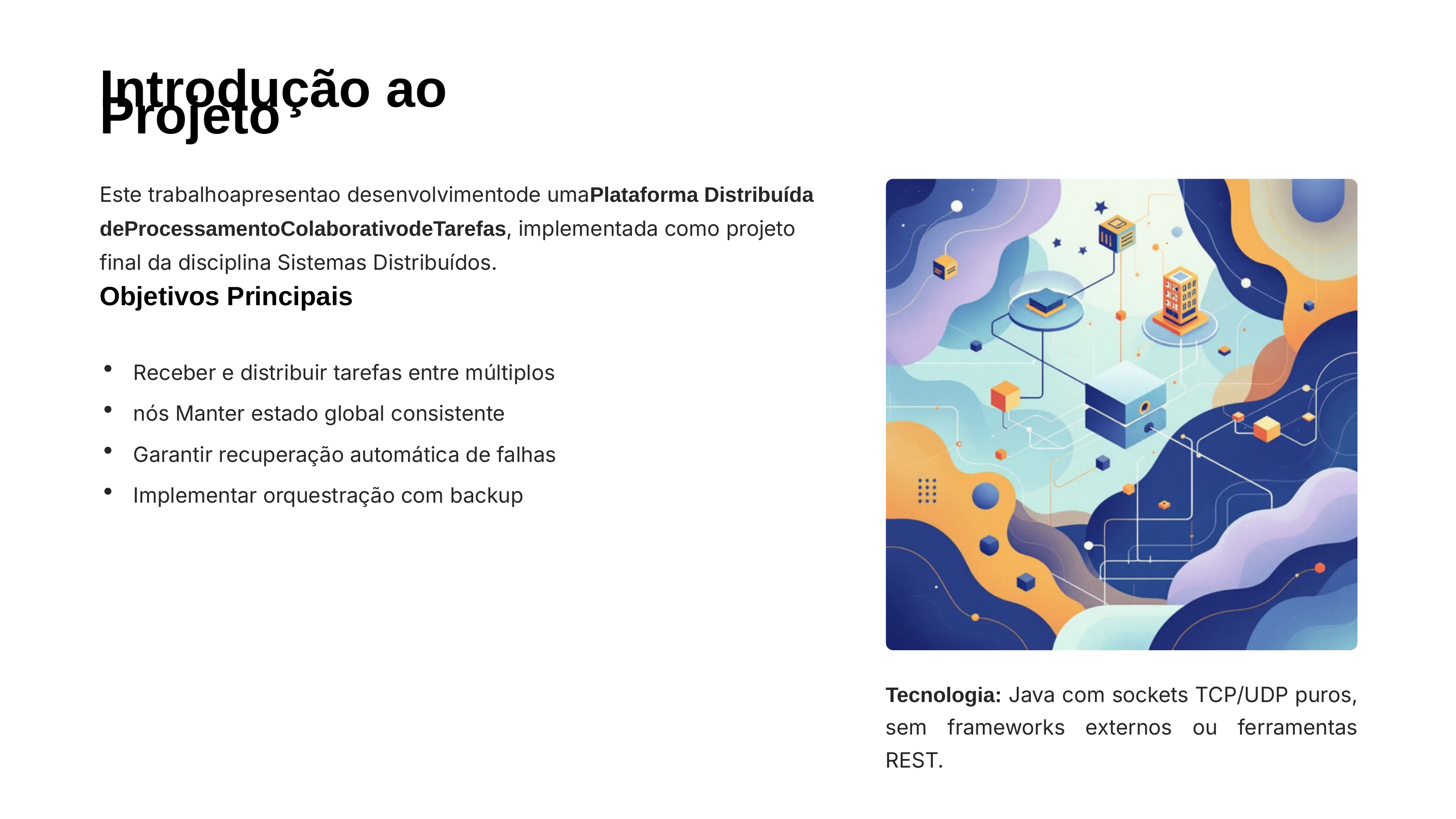

Introdução ao Projeto

Este trabalhoapresentao desenvolvimentode umaPlataforma Distribuída

deProcessamentoColaborativodeTarefas, implementada como projeto final da disciplina Sistemas Distribuídos.
Objetivos Principais
Receber e distribuir tarefas entre múltiplos nós Manter estado global consistente Garantir recuperação automática de falhas Implementar orquestração com backup

Tecnologia: Java com sockets TCP/UDP puros, sem frameworks externos ou ferramentas REST.